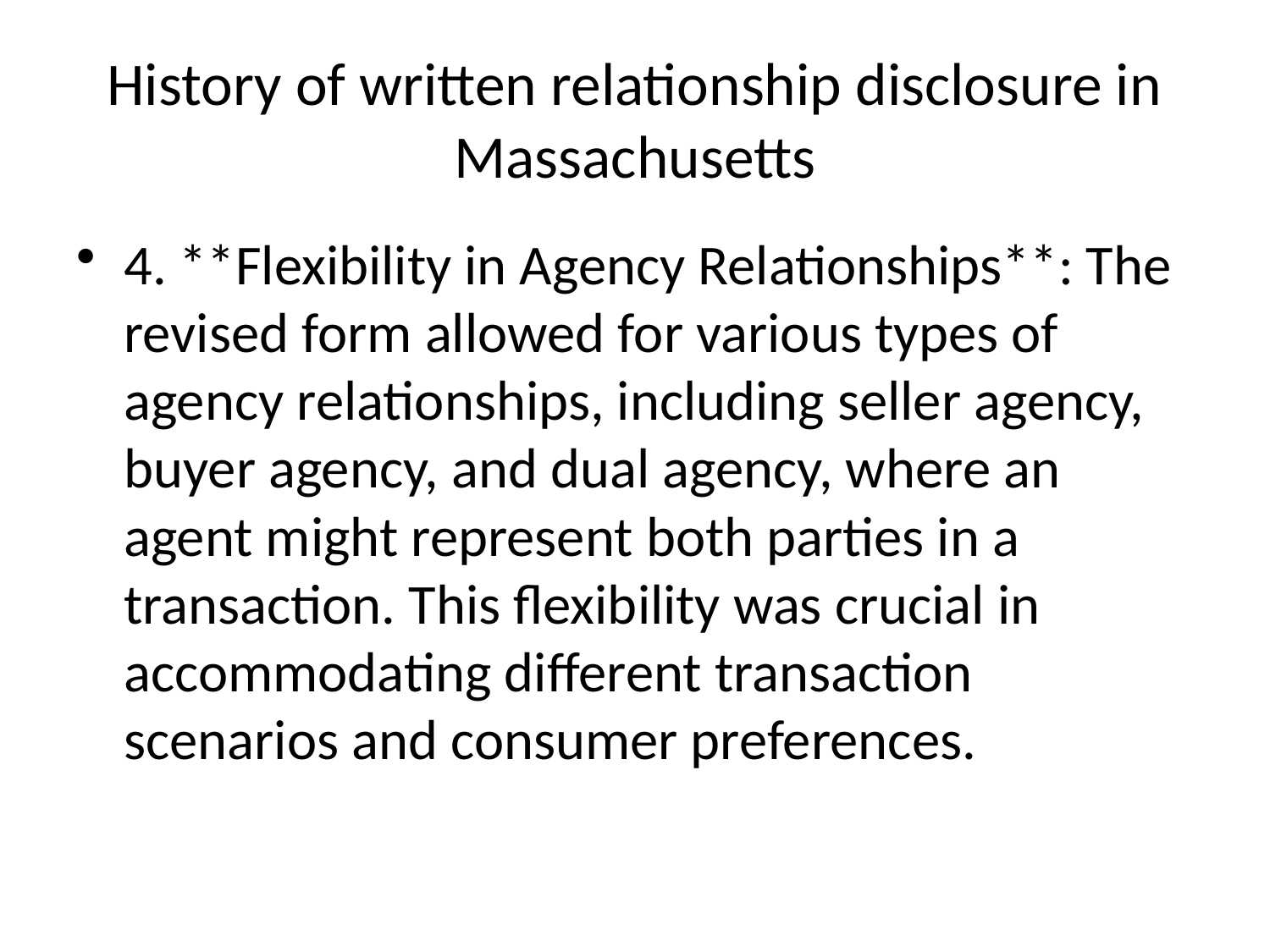

# History of written relationship disclosure in Massachusetts

4. **Flexibility in Agency Relationships**: The revised form allowed for various types of agency relationships, including seller agency, buyer agency, and dual agency, where an agent might represent both parties in a transaction. This flexibility was crucial in accommodating different transaction scenarios and consumer preferences.